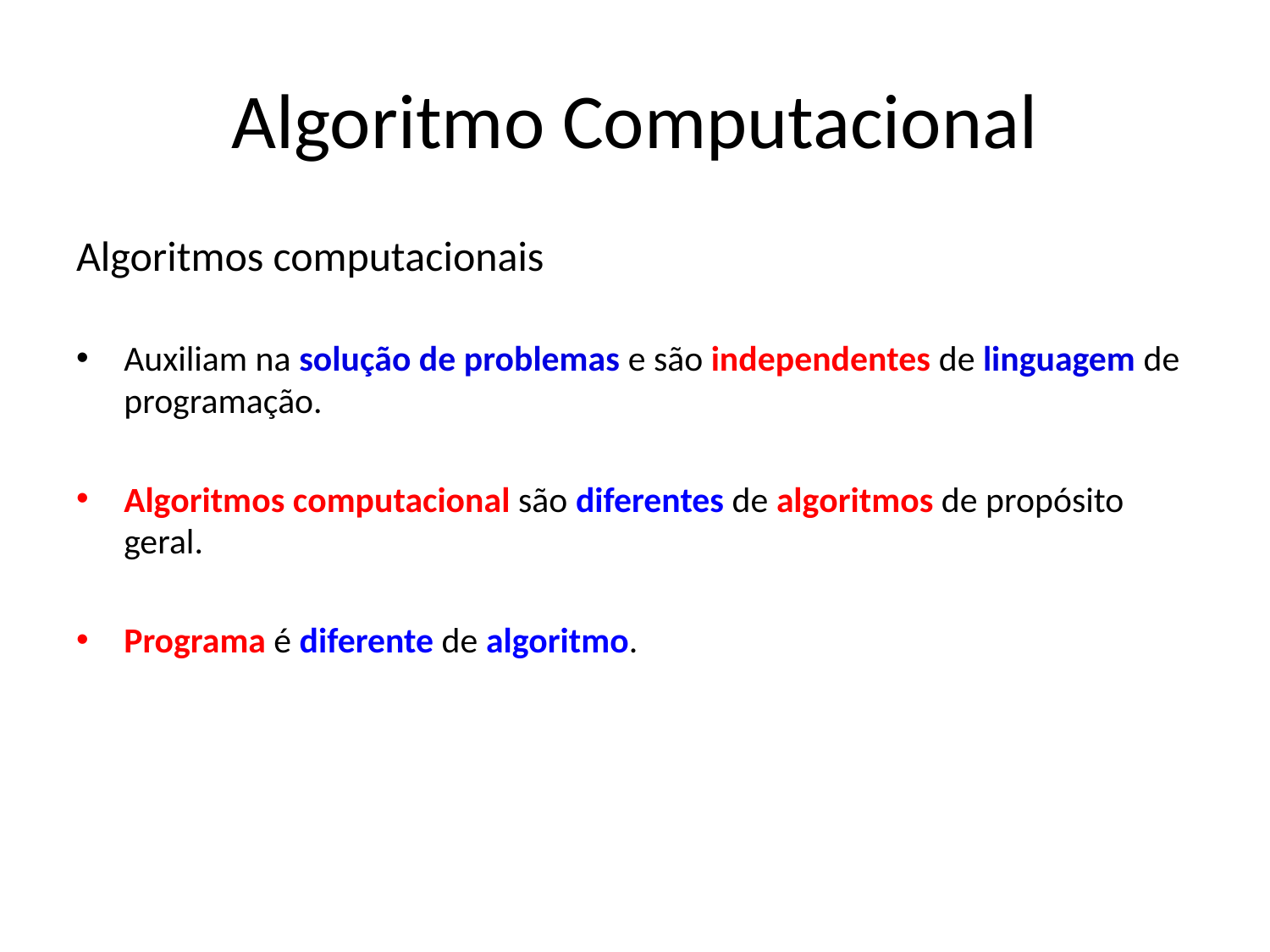

# Algoritmo Computacional
Algoritmos computacionais

Auxiliam na solução de problemas e são independentes de linguagem de programação.

Algoritmos computacional são diferentes de algoritmos de propósito geral.

Programa é diferente de algoritmo.